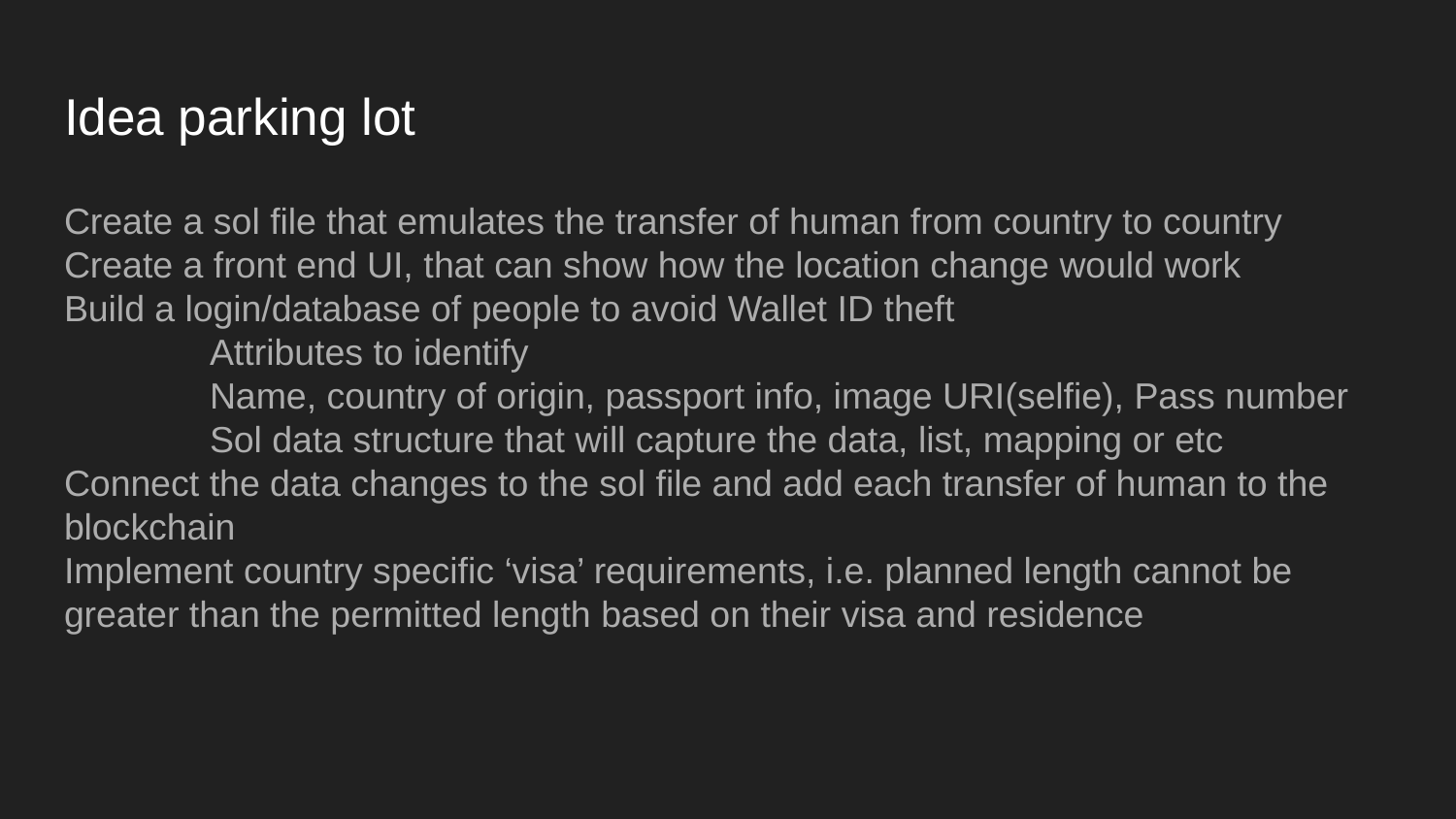

# Idea parking lot
Create a sol file that emulates the transfer of human from country to country
Create a front end UI, that can show how the location change would work
Build a login/database of people to avoid Wallet ID theft
	Attributes to identify
	Name, country of origin, passport info, image URI(selfie), Pass number
	Sol data structure that will capture the data, list, mapping or etc
Connect the data changes to the sol file and add each transfer of human to the blockchain
Implement country specific ‘visa’ requirements, i.e. planned length cannot be greater than the permitted length based on their visa and residence